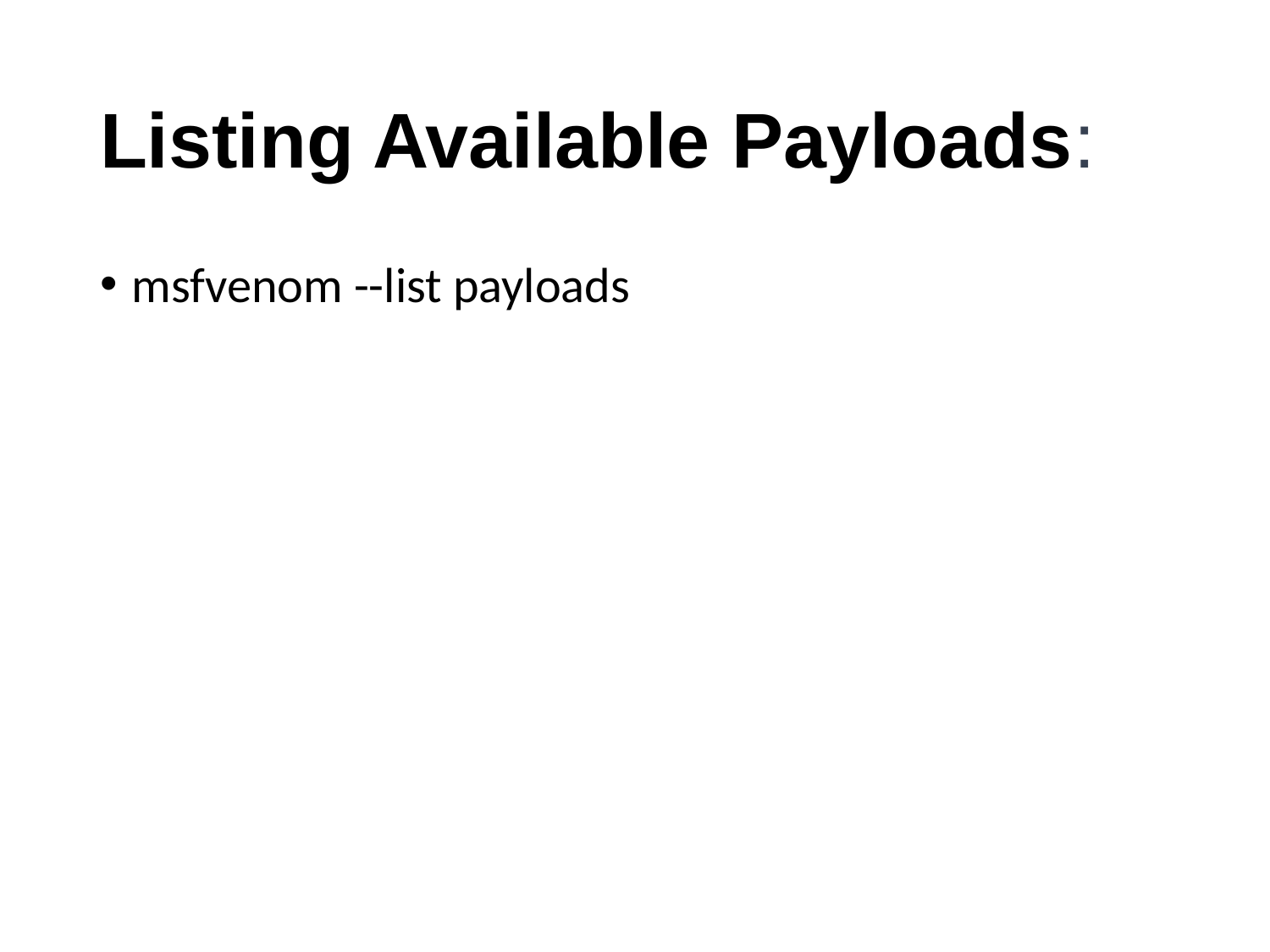

# Listing Available Payloads:
msfvenom --list payloads